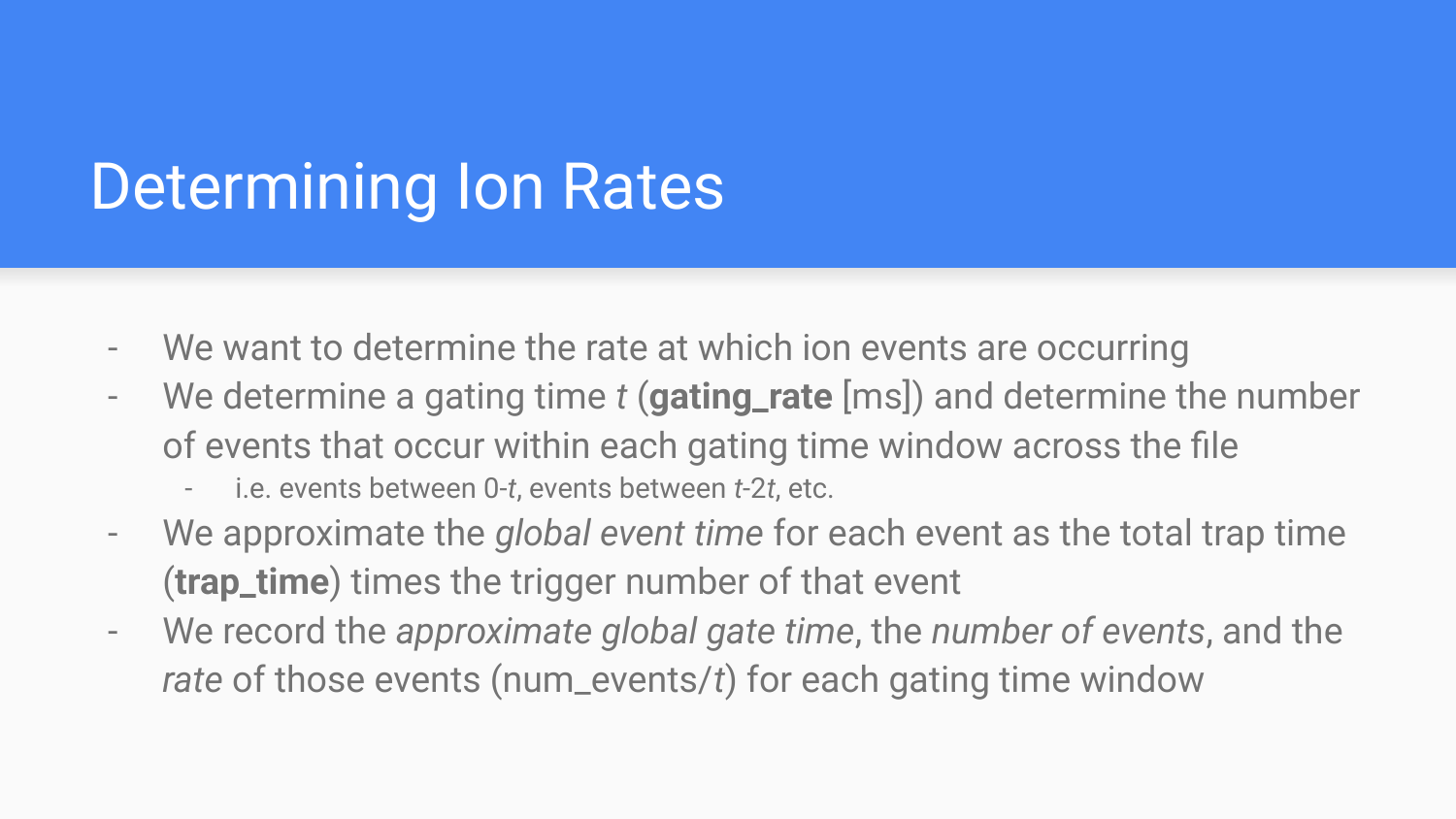

# Determining Ion Rates
We want to determine the rate at which ion events are occurring
We determine a gating time t (gating_rate [ms]) and determine the number of events that occur within each gating time window across the file
i.e. events between 0-t, events between t-2t, etc.
We approximate the global event time for each event as the total trap time (trap_time) times the trigger number of that event
We record the approximate global gate time, the number of events, and the rate of those events (num_events/t) for each gating time window